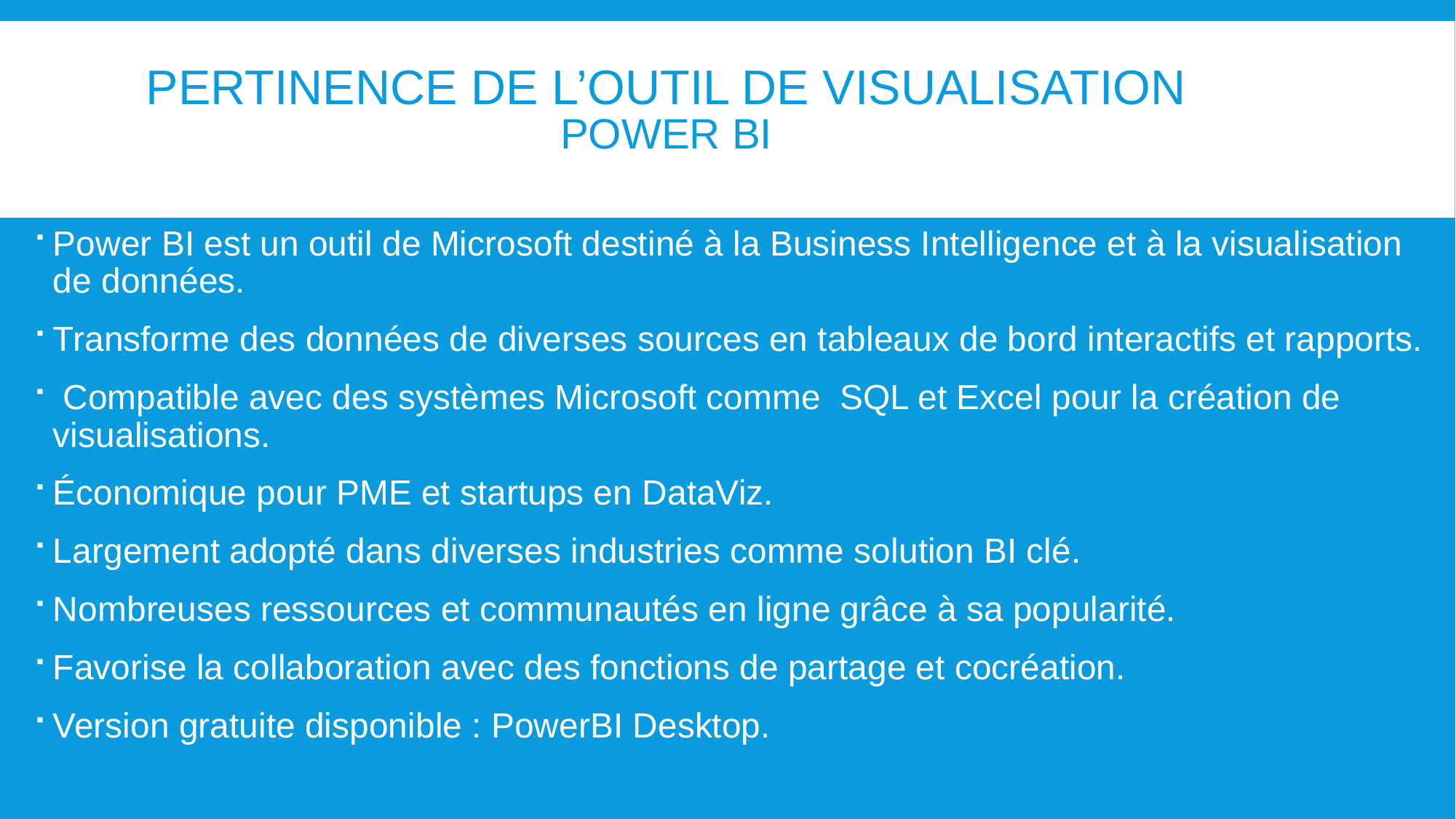

# Pertinence de l’outil de visualisation Power bi
Power BI est un outil de Microsoft destiné à la Business Intelligence et à la visualisation de données.
Transforme des données de diverses sources en tableaux de bord interactifs et rapports.
 Compatible avec des systèmes Microsoft comme  SQL et Excel pour la création de visualisations.
Économique pour PME et startups en DataViz.
Largement adopté dans diverses industries comme solution BI clé.
Nombreuses ressources et communautés en ligne grâce à sa popularité.
Favorise la collaboration avec des fonctions de partage et cocréation.
Version gratuite disponible : PowerBI Desktop.